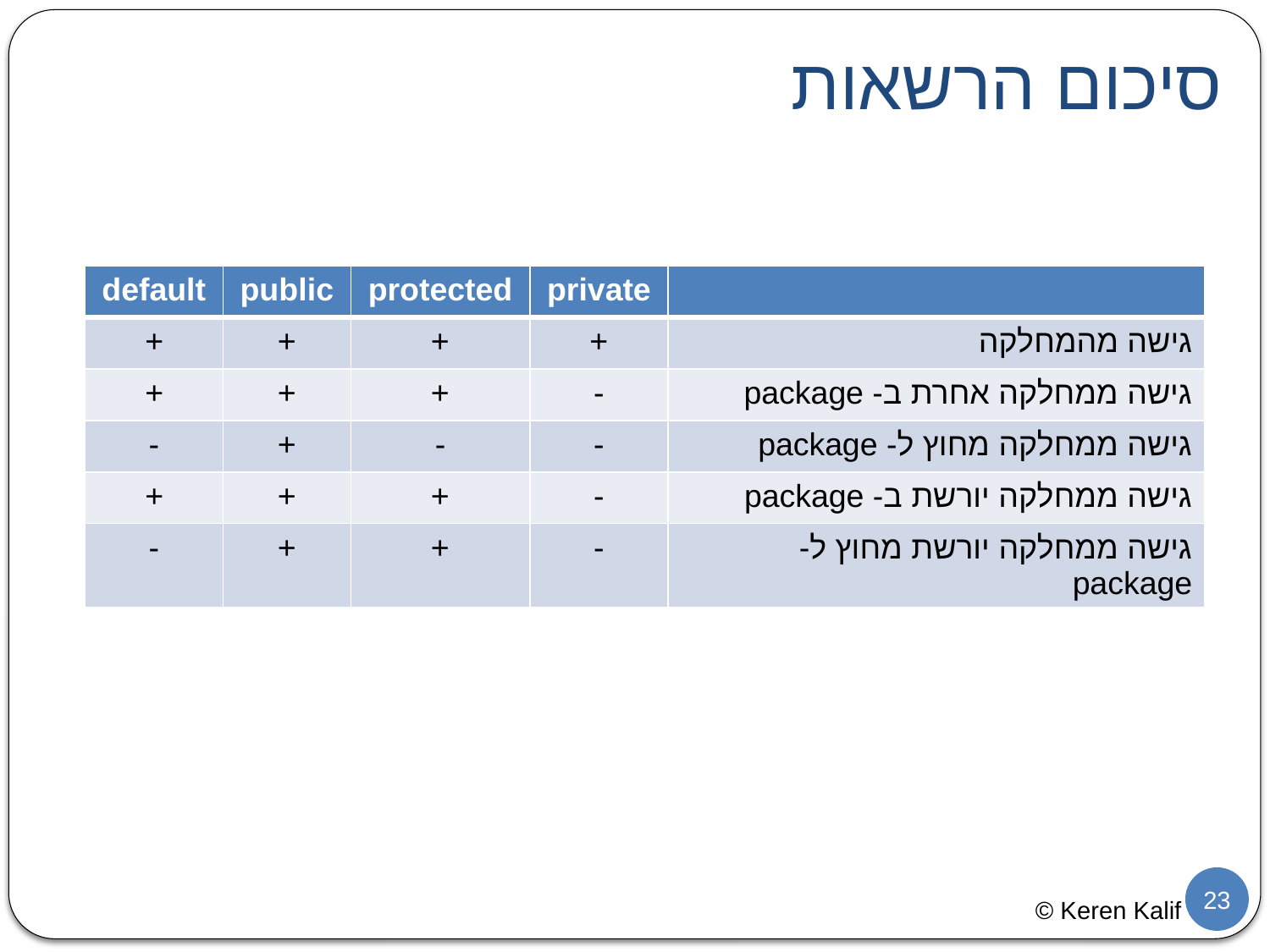

# סיכום הרשאות
| default | public | protected | private |  |
| --- | --- | --- | --- | --- |
| + | + | + | + | גישה מהמחלקה |
| + | + | + | - | גישה ממחלקה אחרת ב- package |
| - | + | - | - | גישה ממחלקה מחוץ ל- package |
| + | + | + | - | גישה ממחלקה יורשת ב- package |
| - | + | + | - | גישה ממחלקה יורשת מחוץ ל- package |
23